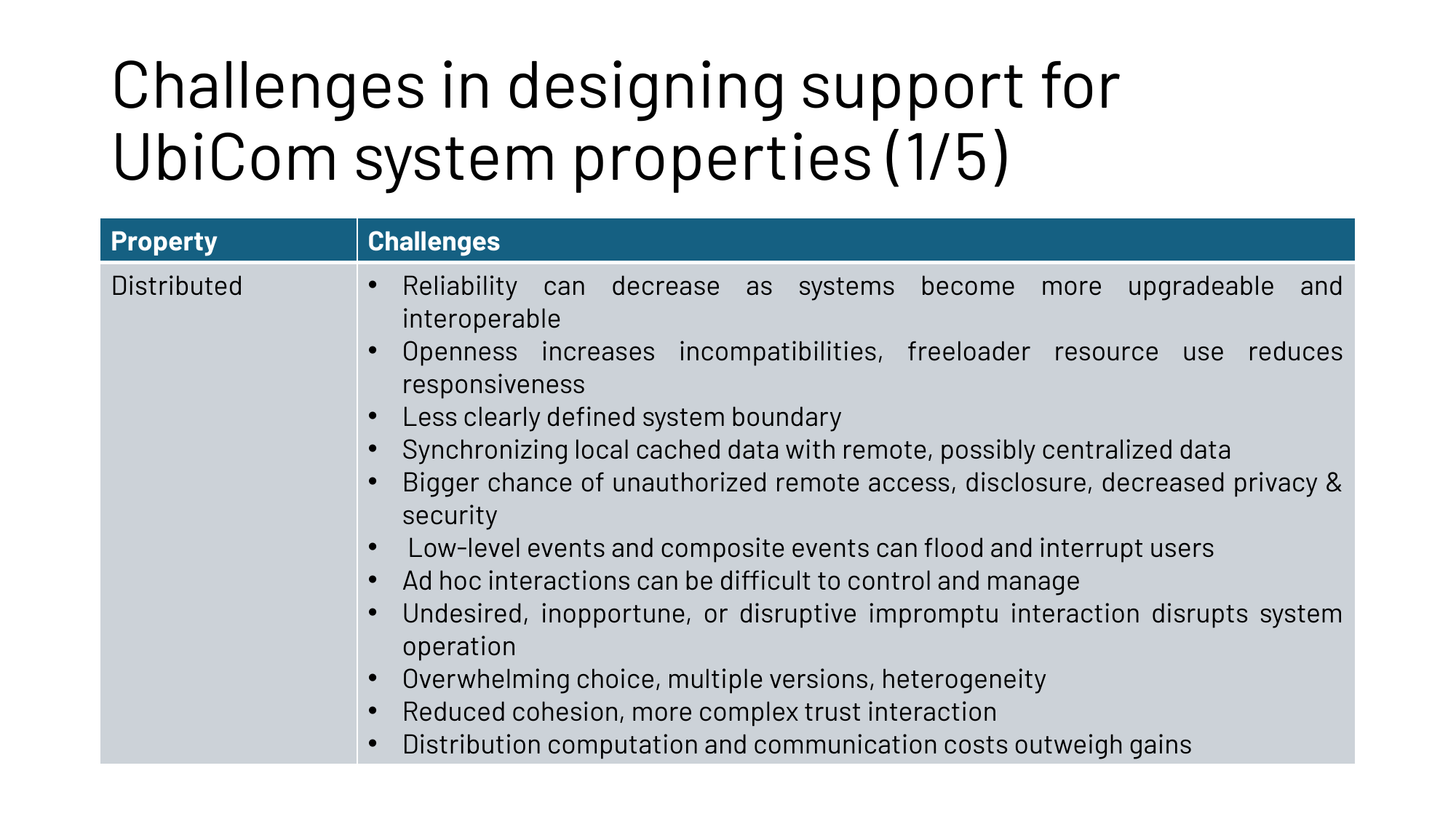

# Challenges in designing support for UbiCom system properties (1/5)
| Property | Challenges |
| --- | --- |
| Distributed | Reliability can decrease as systems become more upgradeable and interoperable Openness increases incompatibilities, freeloader resource use reduces responsiveness Less clearly defined system boundary Synchronizing local cached data with remote, possibly centralized data Bigger chance of unauthorized remote access, disclosure, decreased privacy & security Low-level events and composite events can flood and interrupt users Ad hoc interactions can be difficult to control and manage Undesired, inopportune, or disruptive impromptu interaction disrupts system operation Overwhelming choice, multiple versions, heterogeneity Reduced cohesion, more complex trust interaction Distribution computation and communication costs outweigh gains |